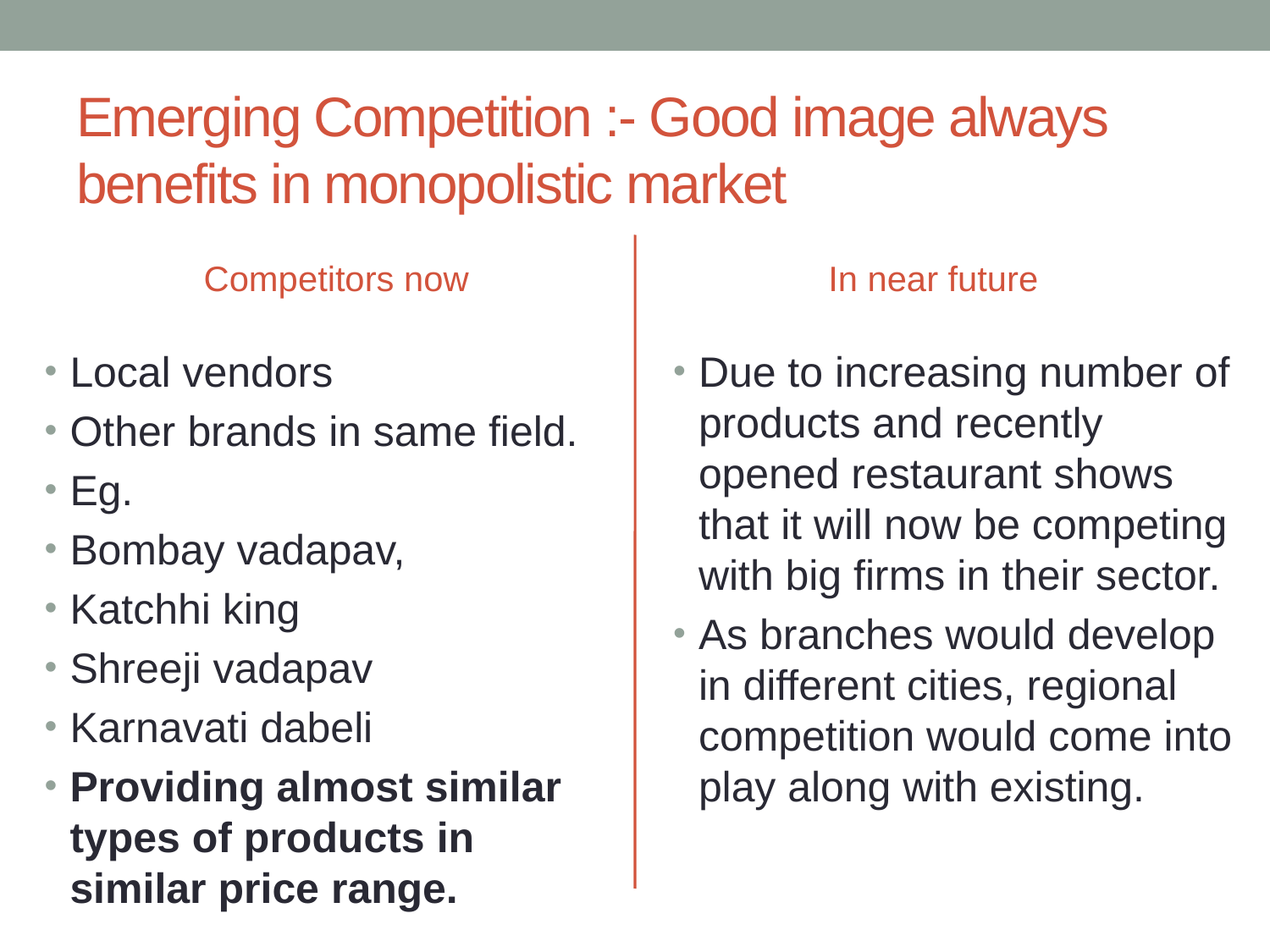

# Emerging Competition :- Good image always benefits in monopolistic market
Competitors now
In near future
Local vendors
Other brands in same field.
Eg.
Bombay vadapav,
Katchhi king
Shreeji vadapav
Karnavati dabeli
Providing almost similar types of products in similar price range.

Due to increasing number of products and recently opened restaurant shows that it will now be competing with big firms in their sector.
As branches would develop in different cities, regional competition would come into play along with existing.